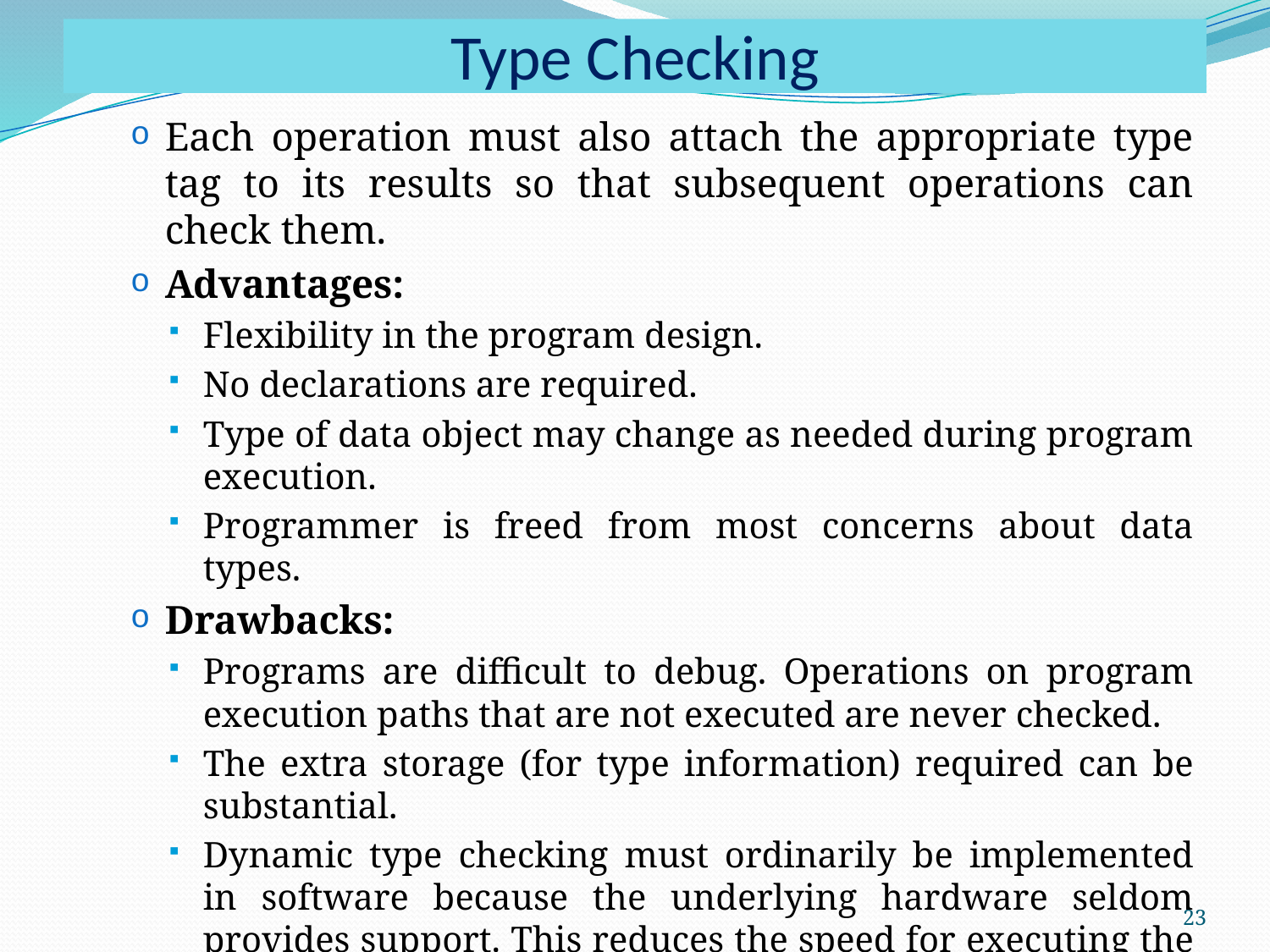

# Type Checking
Each operation must also attach the appropriate type tag to its results so that subsequent operations can check them.
Advantages:
Flexibility in the program design.
No declarations are required.
Type of data object may change as needed during program execution.
Programmer is freed from most concerns about data types.
Drawbacks:
Programs are difficult to debug. Operations on program execution paths that are not executed are never checked.
The extra storage (for type information) required can be substantial.
Dynamic type checking must ordinarily be implemented in software because the underlying hardware seldom provides support. This reduces the speed for executing the operation.
23